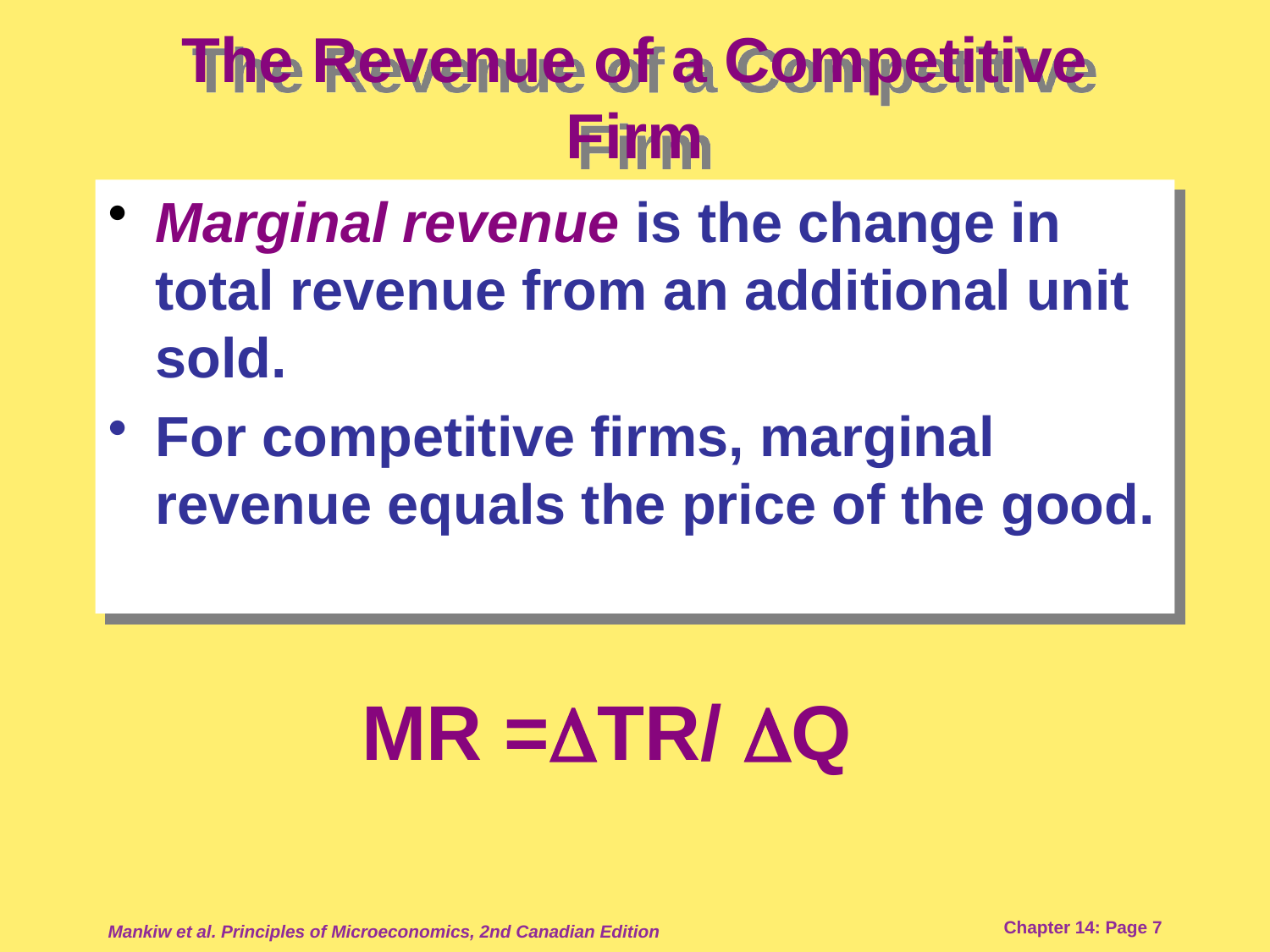

# The Revenue of a Competitive Firm
Marginal revenue is the change in total revenue from an additional unit sold.
For competitive firms, marginal revenue equals the price of the good.
MR =ΔTR/ ΔQ
Mankiw et al. Principles of Microeconomics, 2nd Canadian Edition
Chapter 14: Page 7